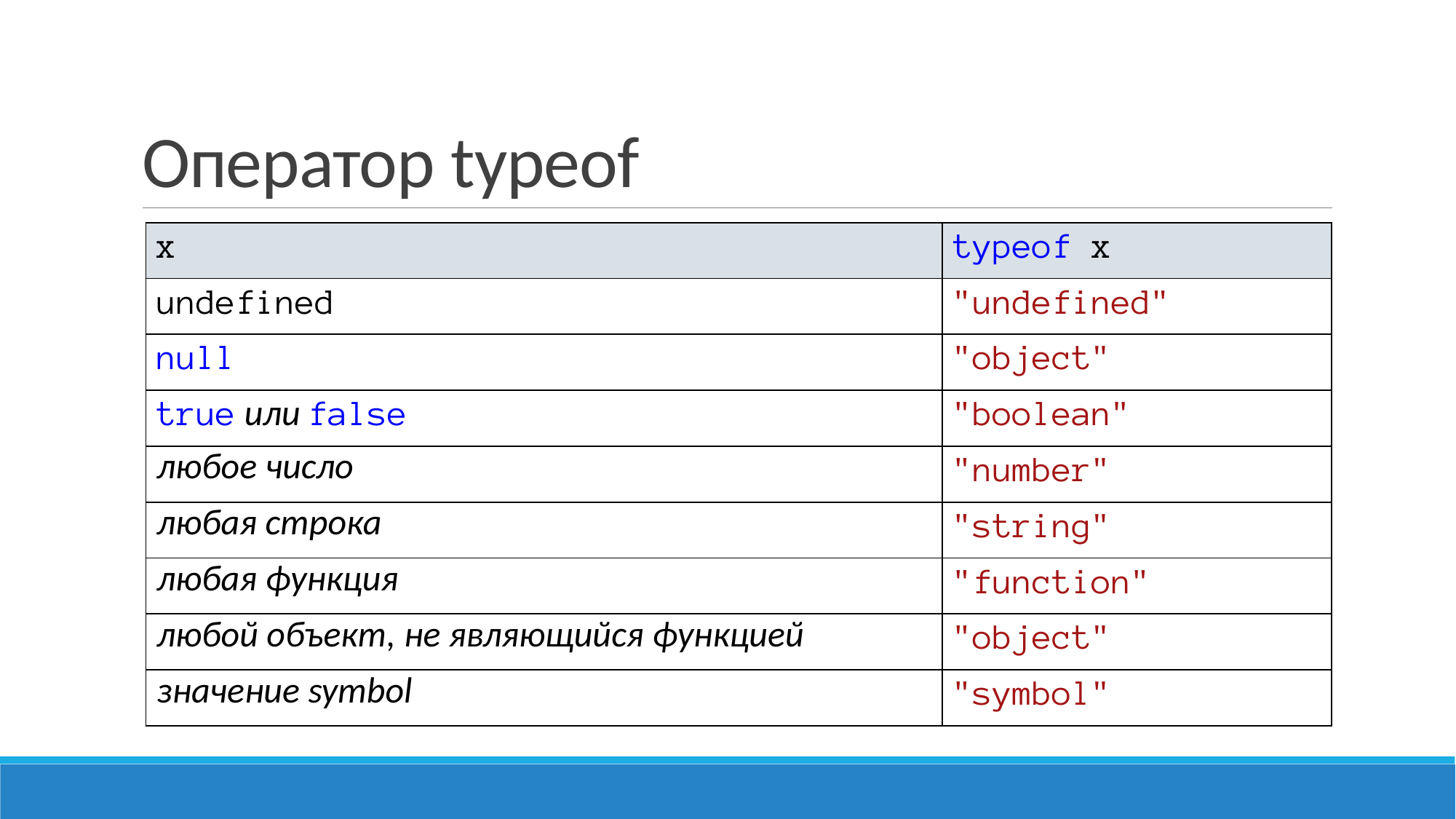

# Оператор typeof
| x | typeof x |
| --- | --- |
| undefined | "undefined" |
| null | "object" |
| true или false | "boolean" |
| любое число | "number" |
| любая строка | "string" |
| любая функция | "function" |
| любой объект, не являющийся функцией | "object" |
| значение symbol | "symbol" |